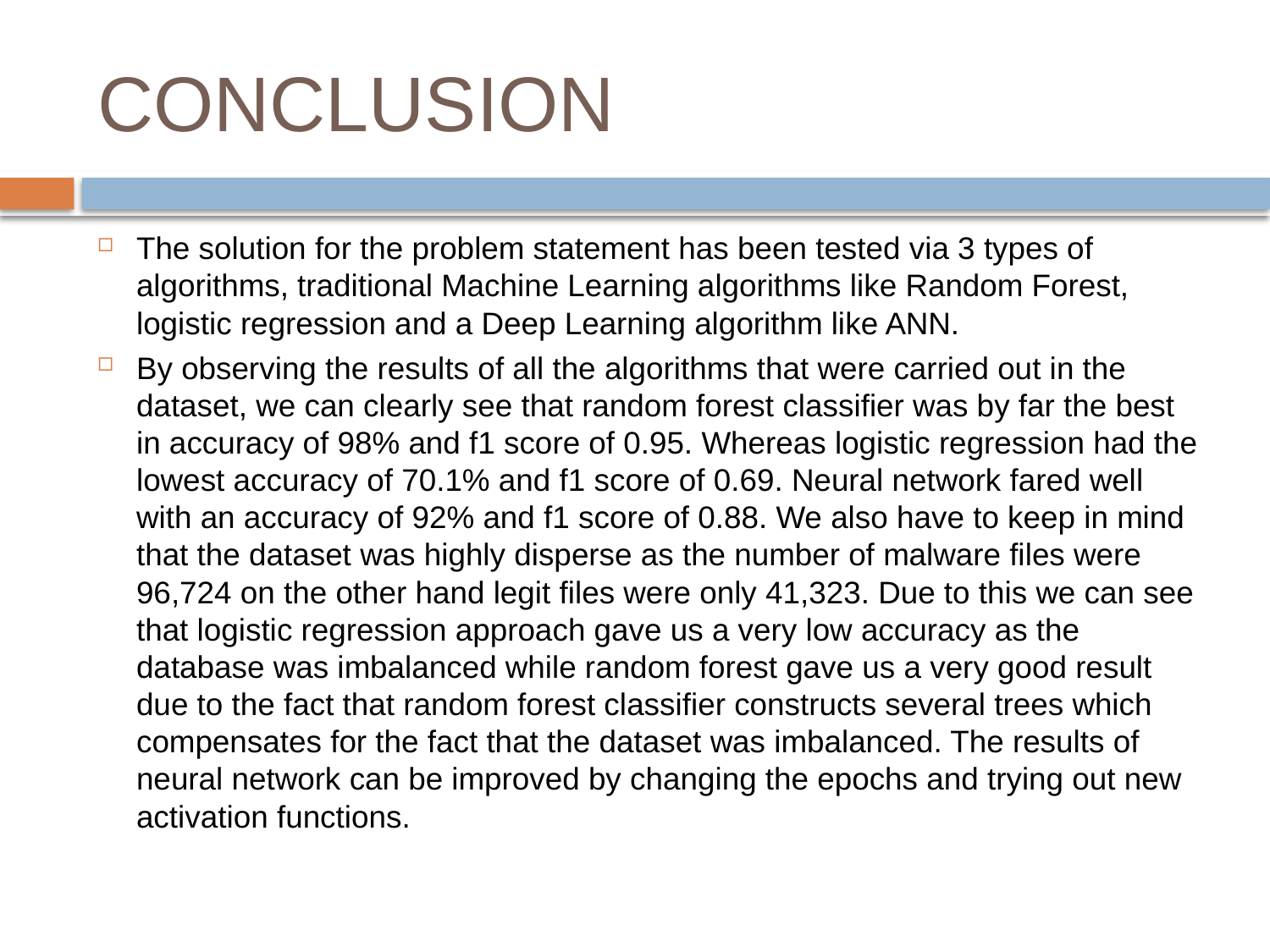

# CONCLUSION
The solution for the problem statement has been tested via 3 types of algorithms, traditional Machine Learning algorithms like Random Forest, logistic regression and a Deep Learning algorithm like ANN.
By observing the results of all the algorithms that were carried out in the dataset, we can clearly see that random forest classifier was by far the best in accuracy of 98% and f1 score of 0.95. Whereas logistic regression had the lowest accuracy of 70.1% and f1 score of 0.69. Neural network fared well with an accuracy of 92% and f1 score of 0.88. We also have to keep in mind that the dataset was highly disperse as the number of malware files were 96,724 on the other hand legit files were only 41,323. Due to this we can see that logistic regression approach gave us a very low accuracy as the database was imbalanced while random forest gave us a very good result due to the fact that random forest classifier constructs several trees which compensates for the fact that the dataset was imbalanced. The results of neural network can be improved by changing the epochs and trying out new activation functions.